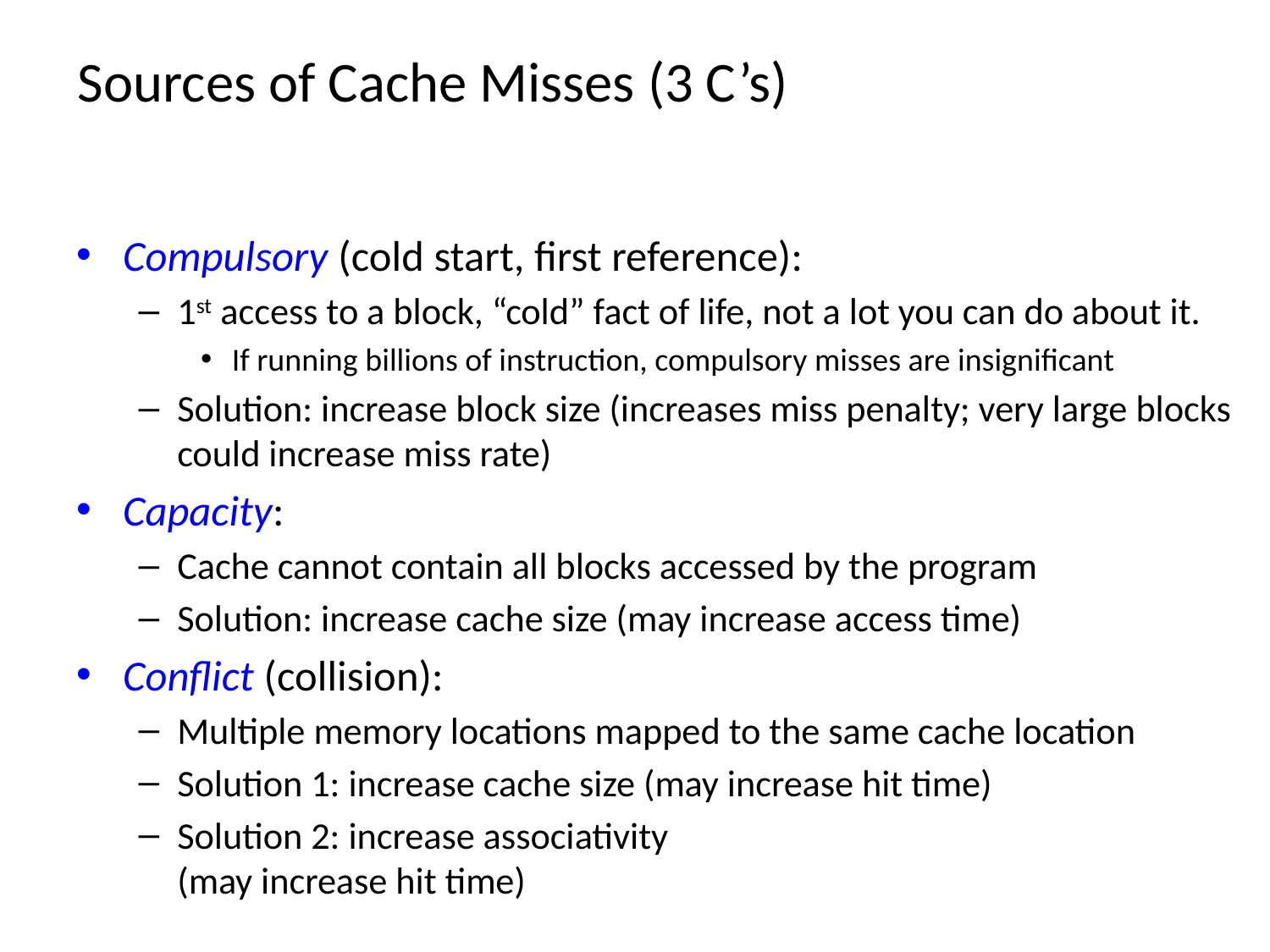

# Sources of Cache Misses (3 C’s)
Compulsory (cold start, first reference):
1st access to a block, “cold” fact of life, not a lot you can do about it.
If running billions of instruction, compulsory misses are insignificant
Solution: increase block size (increases miss penalty; very large blocks could increase miss rate)
Capacity:
Cache cannot contain all blocks accessed by the program
Solution: increase cache size (may increase access time)
Conflict (collision):
Multiple memory locations mapped to the same cache location
Solution 1: increase cache size (may increase hit time)
Solution 2: increase associativity
(may increase hit time)